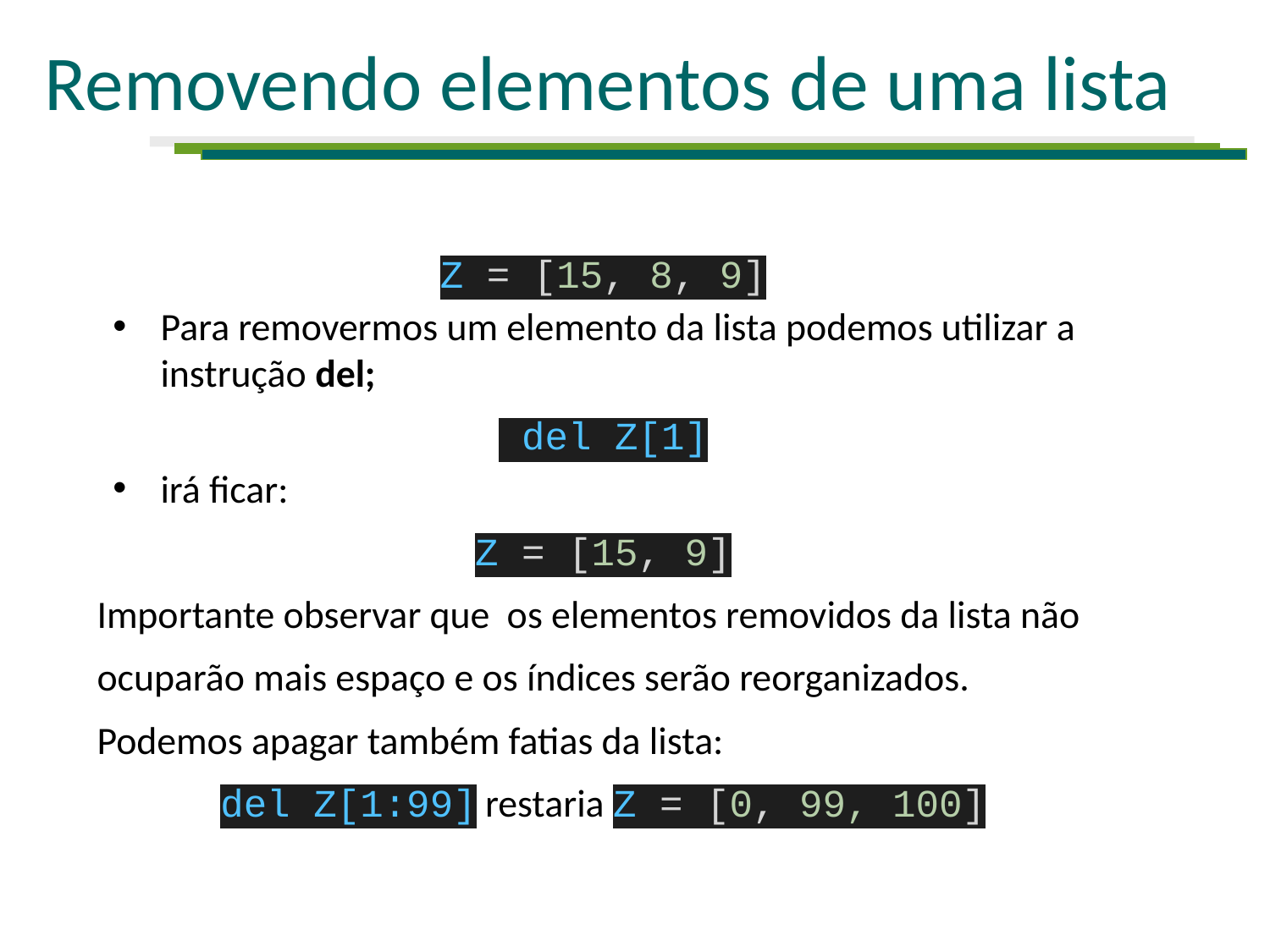

# Removendo elementos de uma lista
Z = [15, 8, 9]
Para removermos um elemento da lista podemos utilizar a instrução del;
 del Z[1]
irá ficar:
Z = [15, 9]
Importante observar que  os elementos removidos da lista não ocuparão mais espaço e os índices serão reorganizados.
Podemos apagar também fatias da lista:
del Z[1:99] restaria Z = [0, 99, 100]